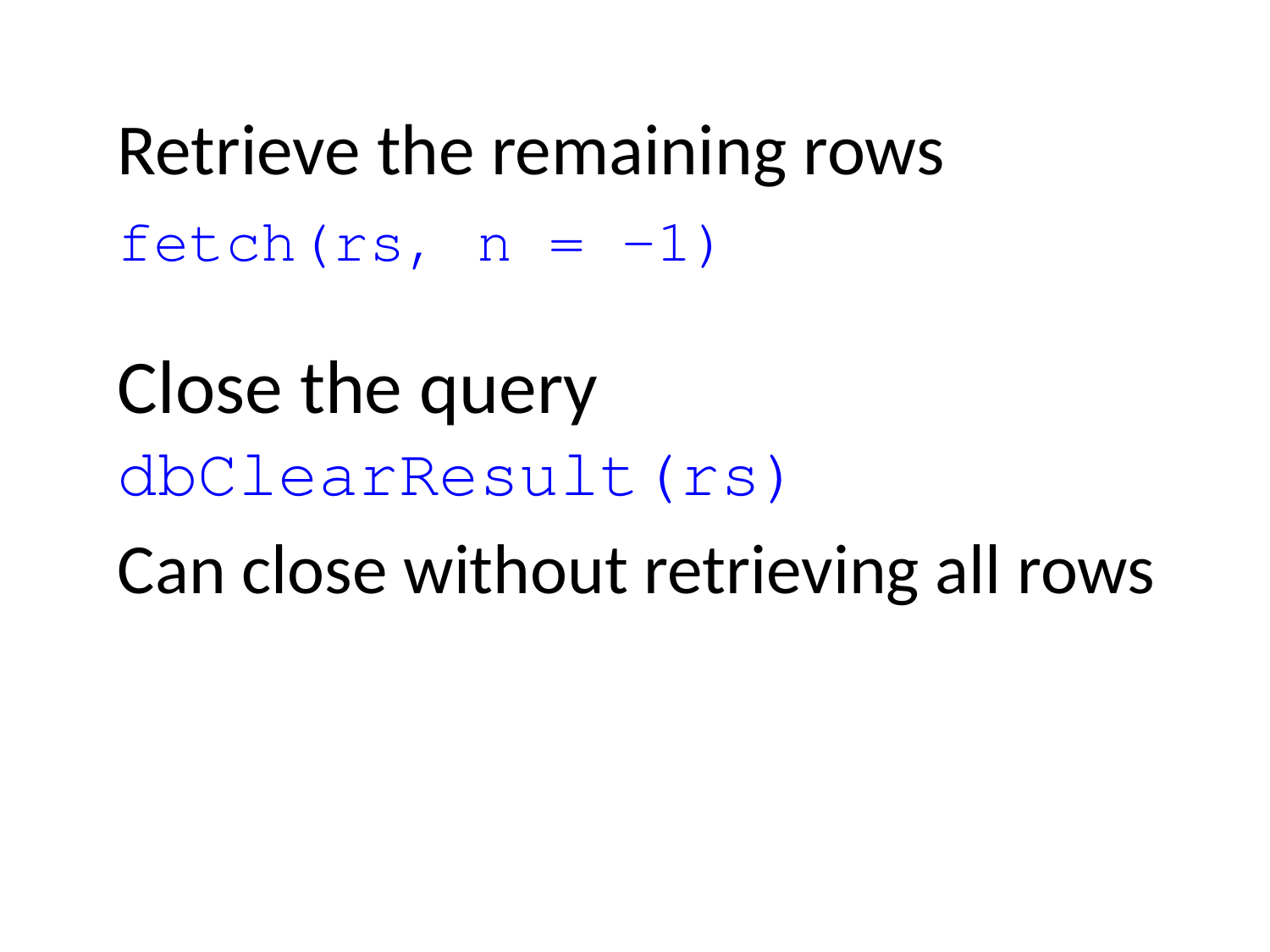

Retrieve the remaining rows
fetch(rs, n = -1)

Close the query dbClearResult(rs)
Can close without retrieving all rows